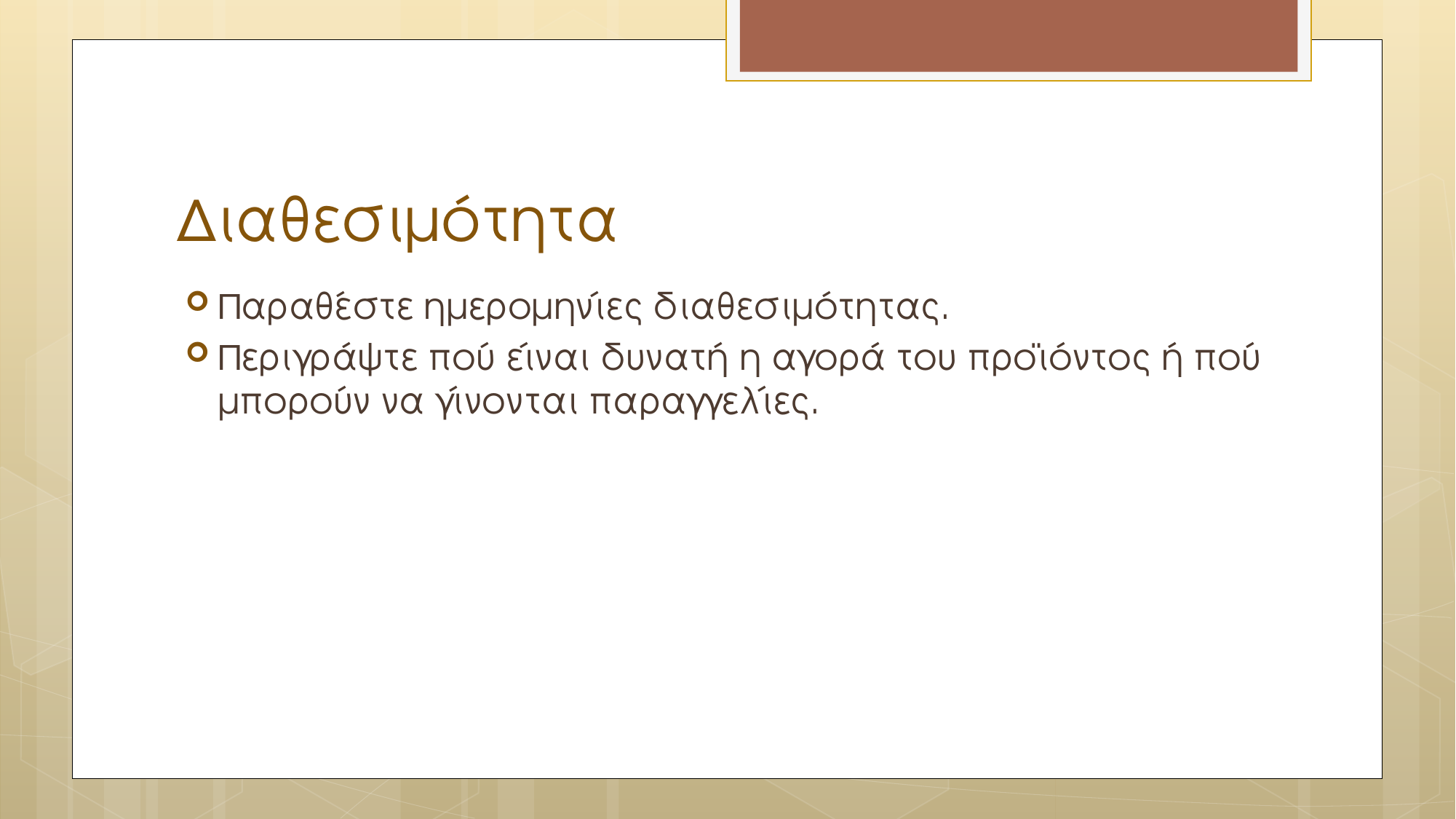

# Διαθεσιμότητα
Παραθέστε ημερομηνίες διαθεσιμότητας.
Περιγράψτε πού είναι δυνατή η αγορά του προϊόντος ή πού μπορούν να γίνονται παραγγελίες.